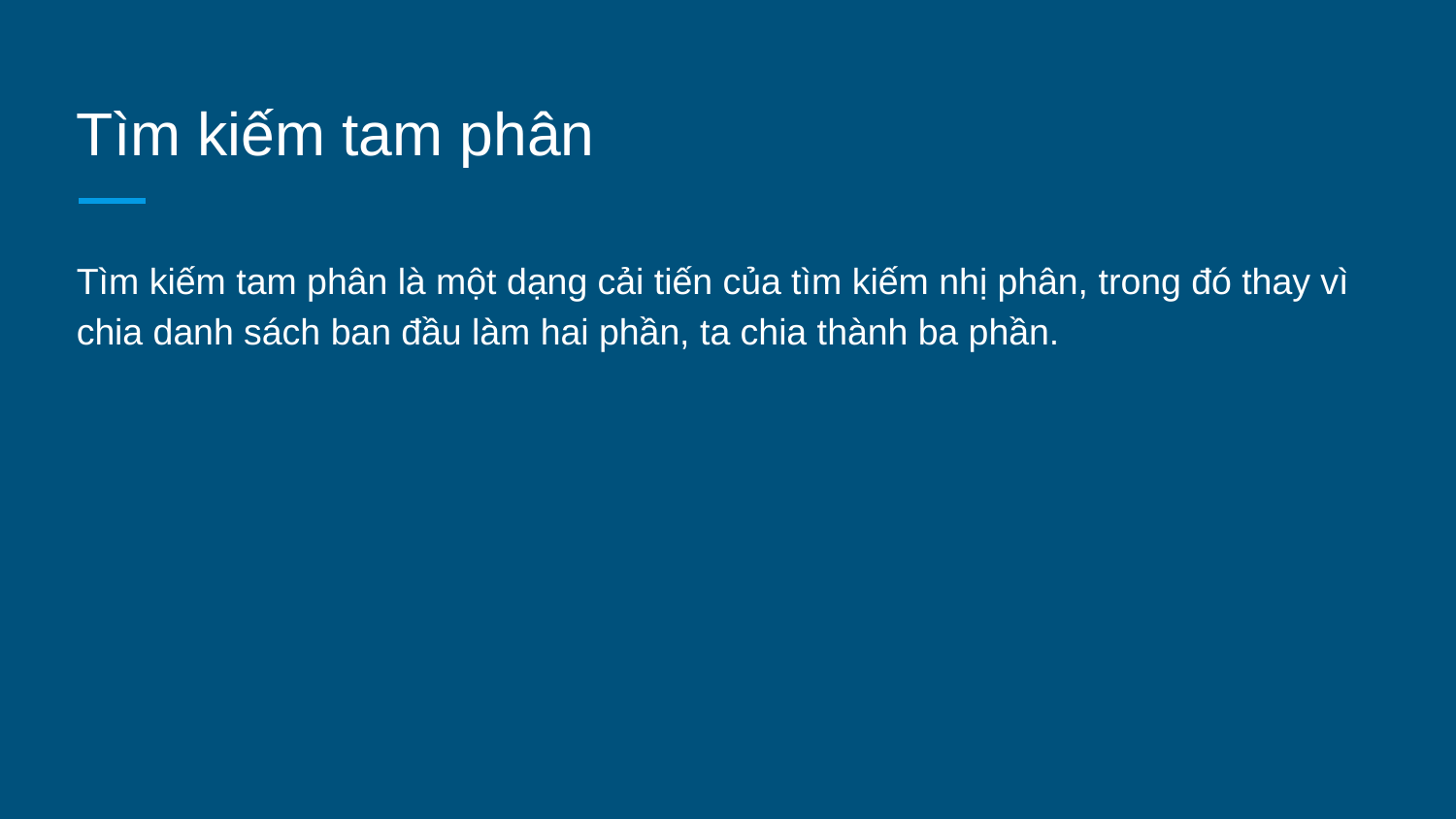

# Tìm kiếm tam phân
Tìm kiếm tam phân là một dạng cải tiến của tìm kiếm nhị phân, trong đó thay vì chia danh sách ban đầu làm hai phần, ta chia thành ba phần.